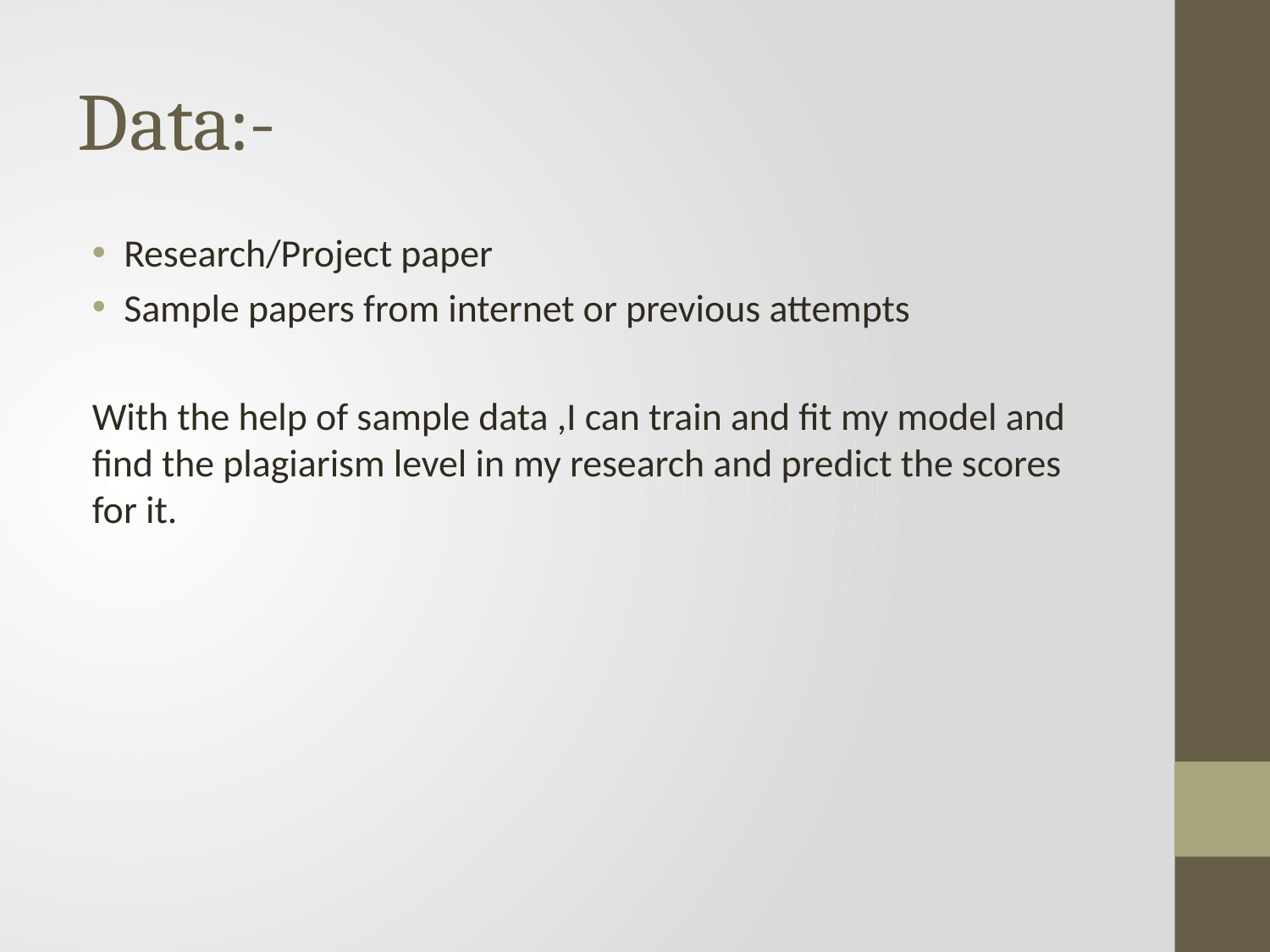

# Data:-
Research/Project paper
Sample papers from internet or previous attempts

With the help of sample data ,I can train and fit my model and find the plagiarism level in my research and predict the scores for it.